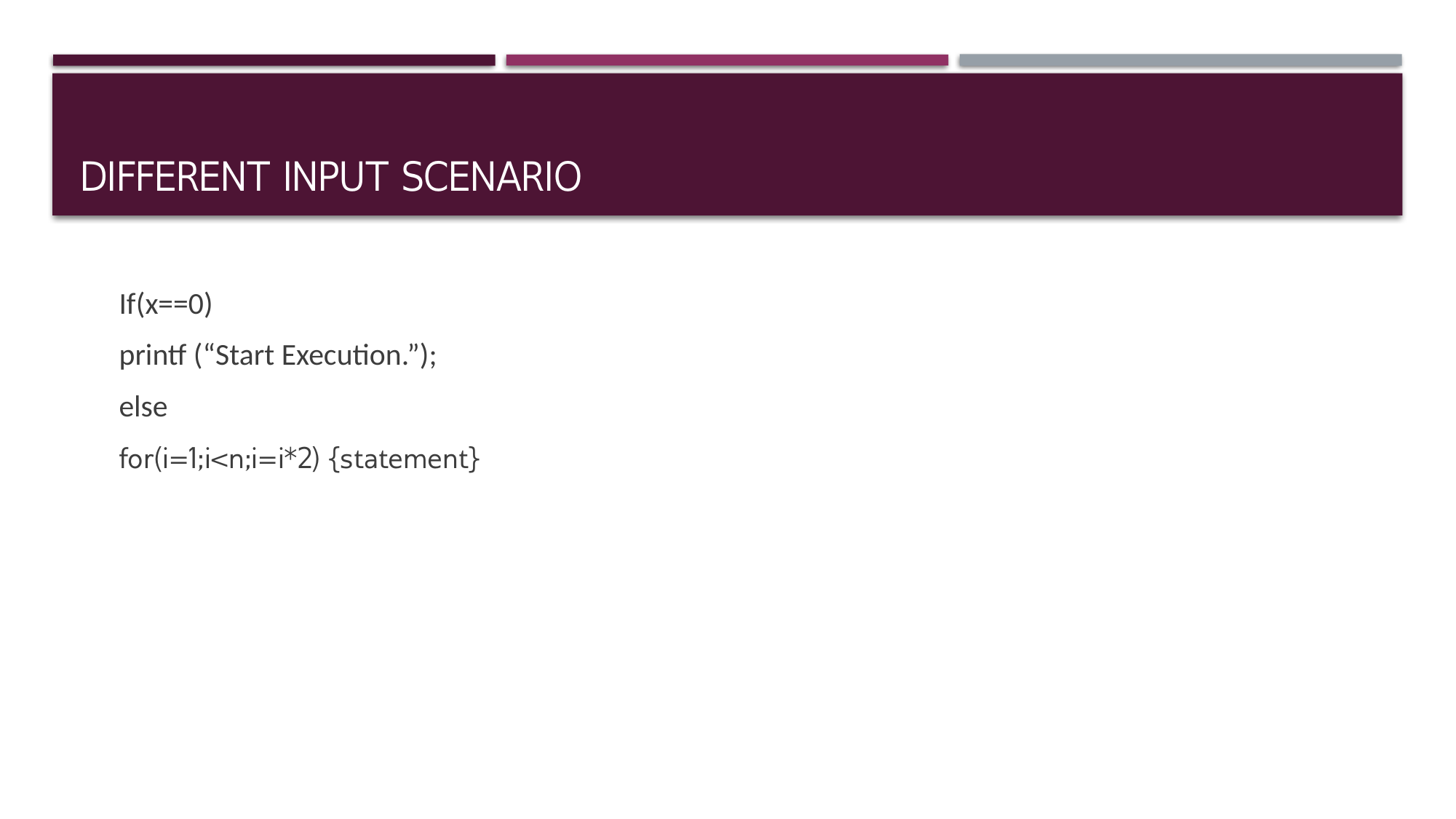

# Different input scenario
If(x==0)
printf (“Start Execution.”);
else
for(i=1;i<n;i=i*2) {statement}